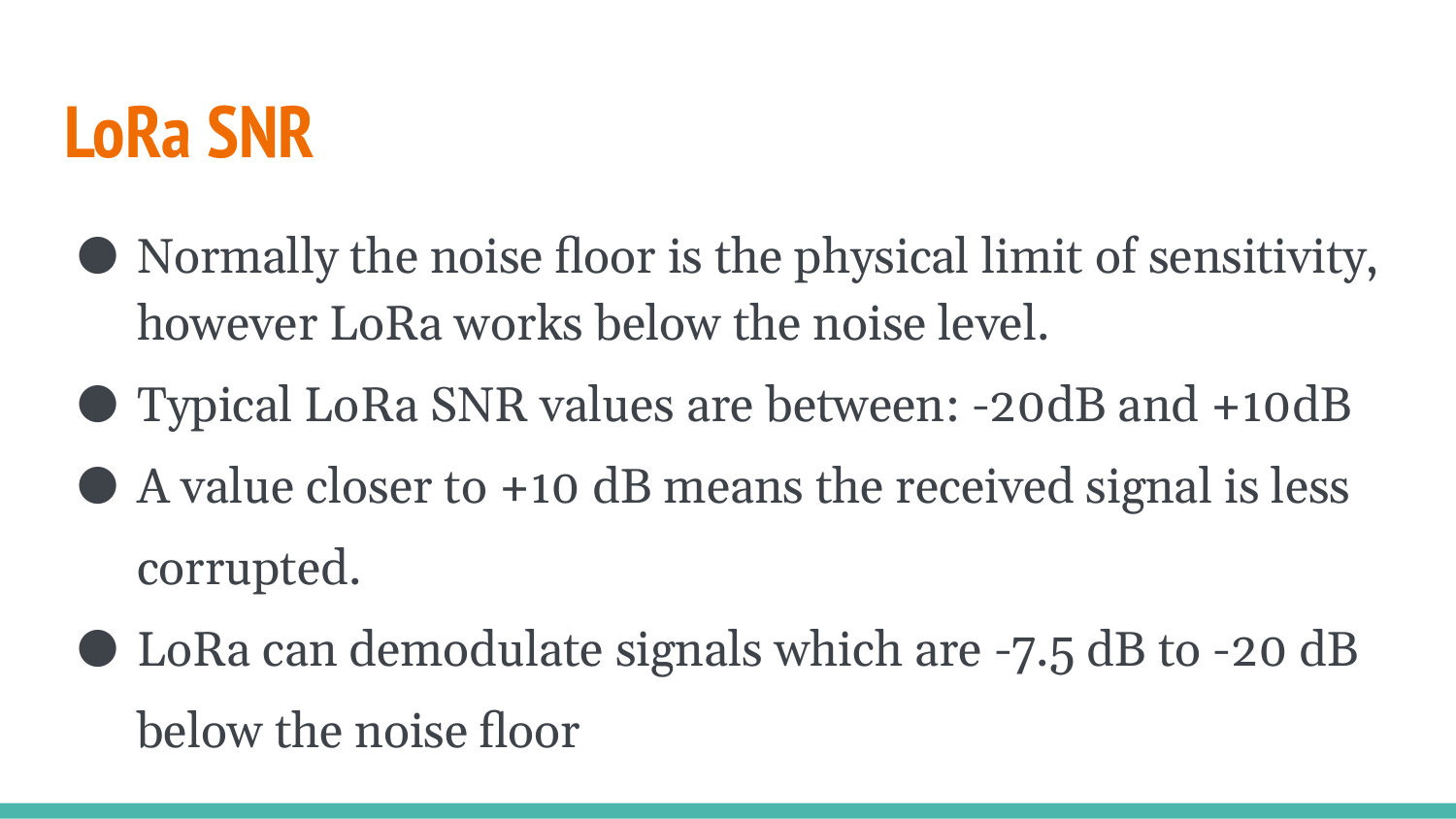

# LoRa SNR
Normally the noise floor is the physical limit of sensitivity, however LoRa works below the noise level.
Typical LoRa SNR values are between: -20dB and +10dB
A value closer to +10 dB means the received signal is less corrupted.
LoRa can demodulate signals which are -7.5 dB to -20 dB below the noise floor